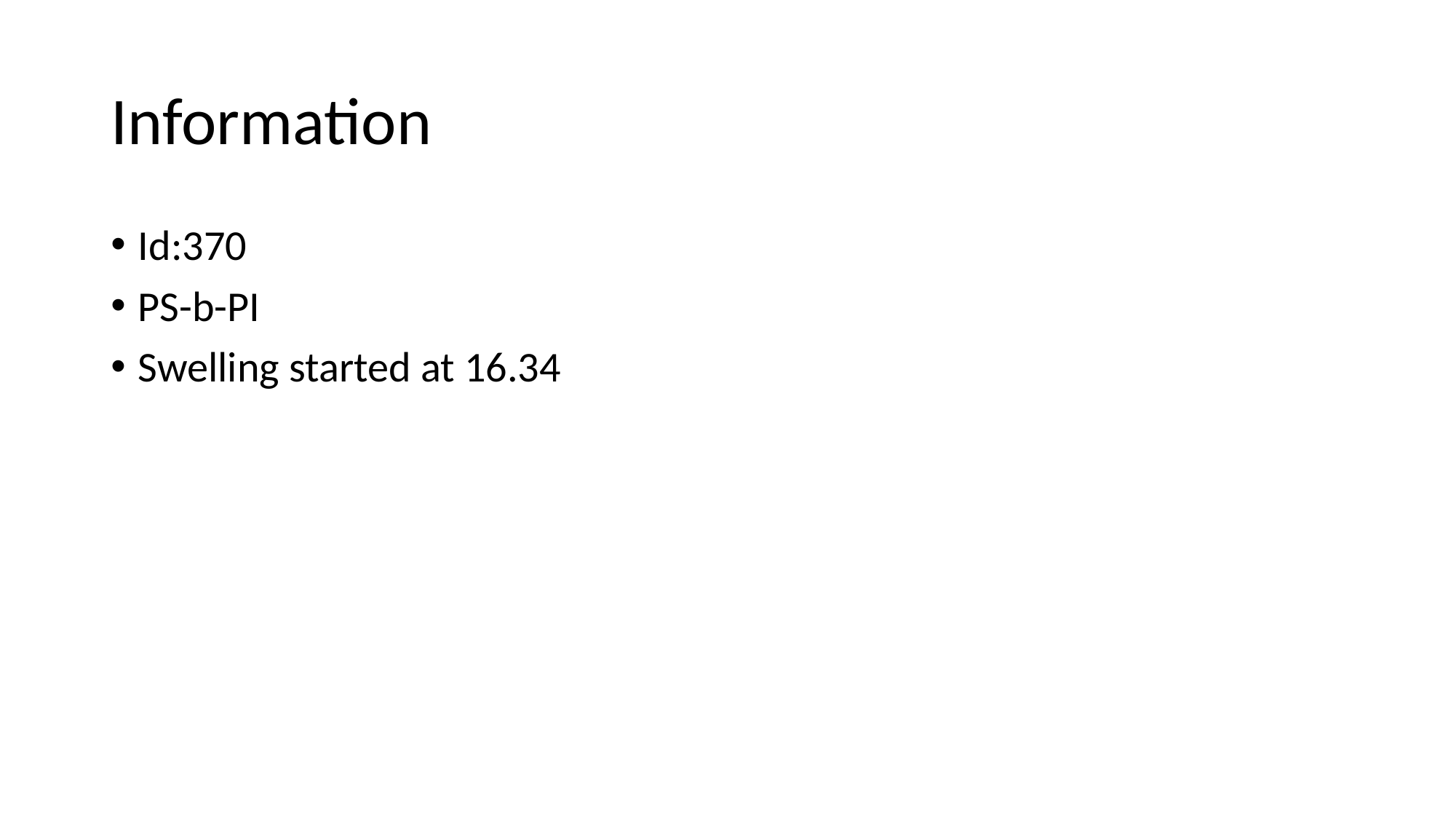

# Information
Id:370
PS-b-PI
Swelling started at 16.34